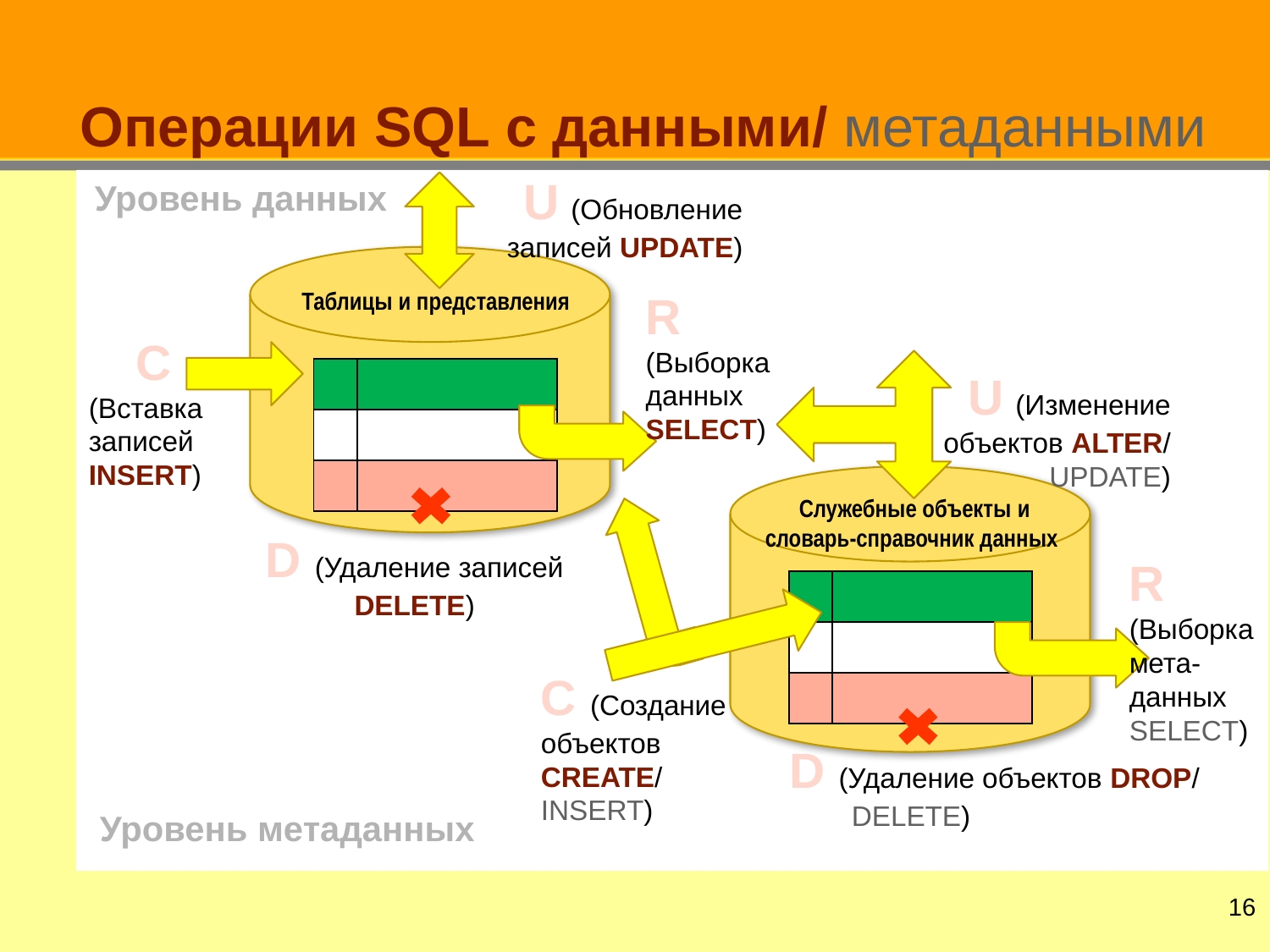

Операции SQL с данными/ метаданными
U (Обновление записей update)
Уровень данных

R (Выборка данных select)
Таблицы и представления
C
(Вставка записей insert)

|  |  |
| --- | --- |
|  |  |
|  |  |
U (Изменение объектов alter/ update)

Служебные объекты и
словарь-справочник данных

D (Удаление записей delete)
R (Выборка мета- данных select)
|  |  |
| --- | --- |
|  |  |
|  |  |

C (Создание объектов create/ insert)

D (Удаление объектов drop/ delete)
Уровень метаданных
16